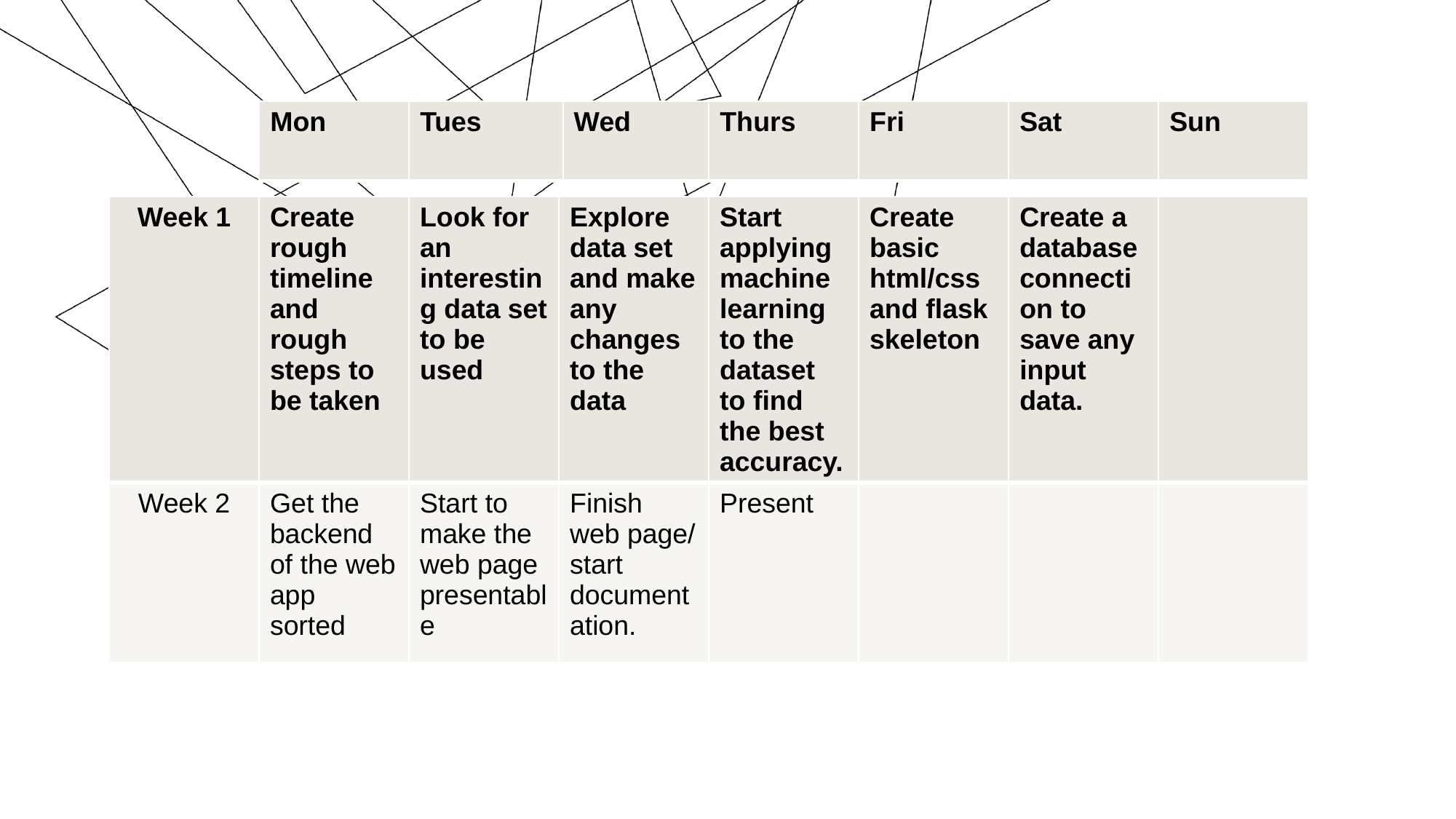

| Mon | Tues | Wed | Thurs | Fri | Sat | Sun |
| --- | --- | --- | --- | --- | --- | --- |
| Week 1 | Create rough timeline and rough steps to be taken | Look for an interesting data set to be used | Explore data set and make any changes to the data | Start applying machine learning to the dataset to find the best accuracy. | Create basic html/css and flask skeleton | Create a database connection to save any input data. |  |
| --- | --- | --- | --- | --- | --- | --- | --- |
| Week 2 | Get the backend of the web app sorted | Start to make the web page presentable | Finish web page/ start documentation. | Present |  |  |  |